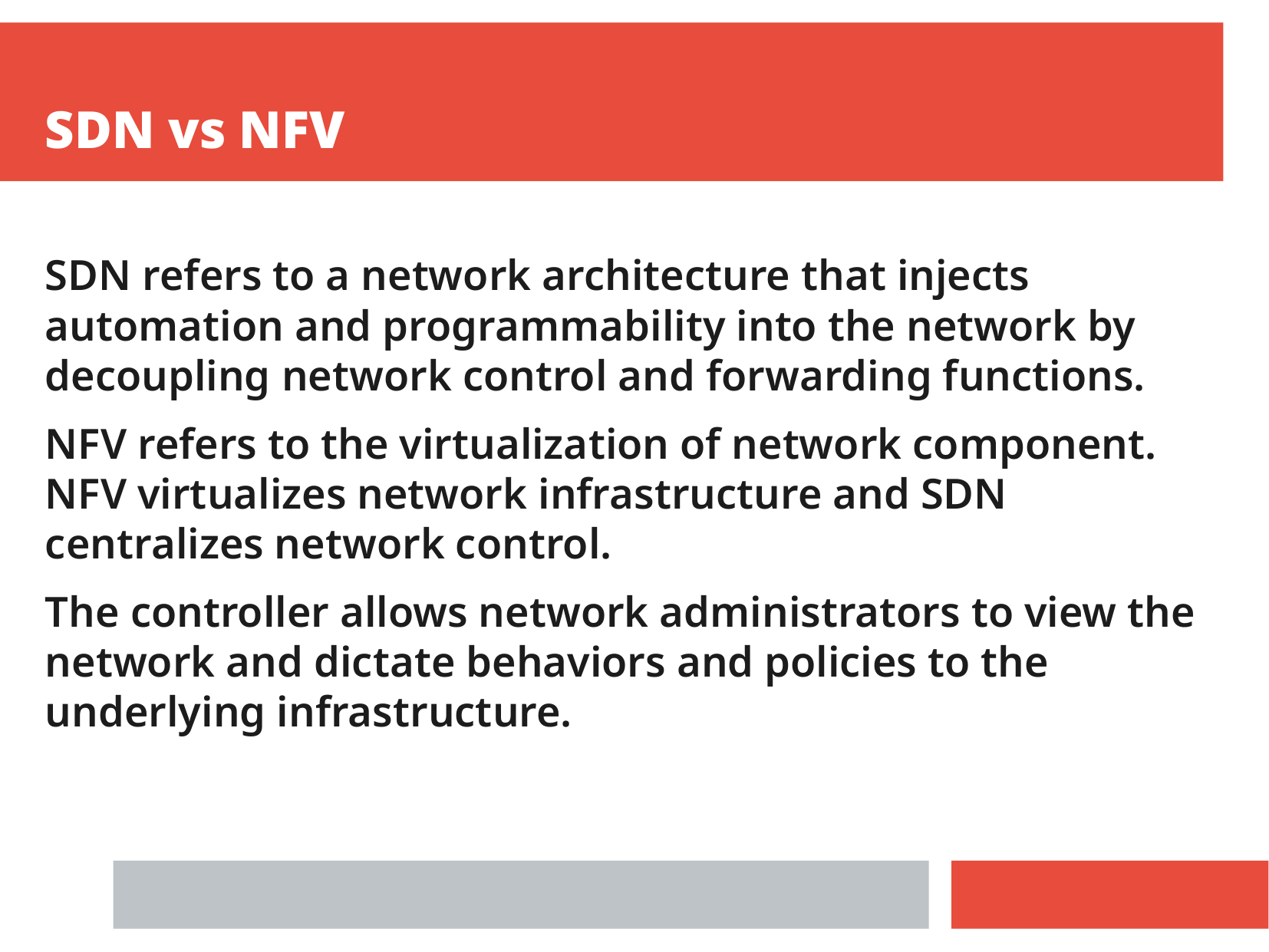

SDN vs NFV
SDN refers to a network architecture that injects automation and programmability into the network by decoupling network control and forwarding functions.
NFV refers to the virtualization of network component.  NFV virtualizes network infrastructure and SDN centralizes network control.
The controller allows network administrators to view the network and dictate behaviors and policies to the underlying infrastructure.